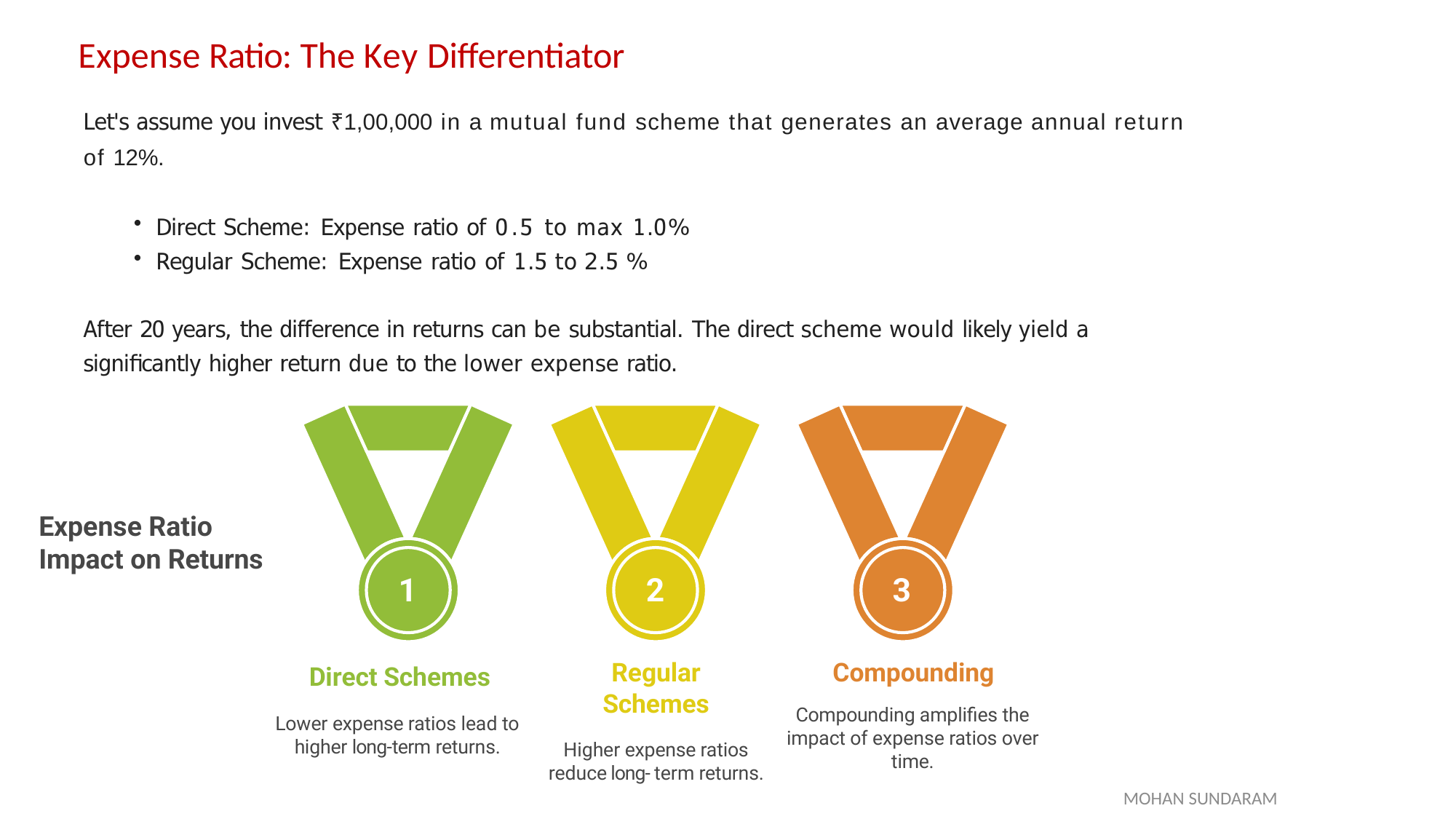

# Expense Ratio: The Key Differentiator
Let's assume you invest ₹1,00,000 in a mutual fund scheme that generates an average annual return of 12%.

Direct Scheme: Expense ratio of 0.5 to max 1.0%
Regular Scheme: Expense ratio of 1.5 to 2.5 %

After 20 years, the difference in returns can be substantial. The direct scheme would likely yield a significantly higher return due to the lower expense ratio.

Expense Ratio Impact on Returns
1
2
3
Regular Schemes
Higher expense ratios reduce long- term returns.
Compounding
Compounding amplifies the impact of expense ratios over time.
Direct Schemes
Lower expense ratios lead to higher long-term returns.
MOHAN SUNDARAM